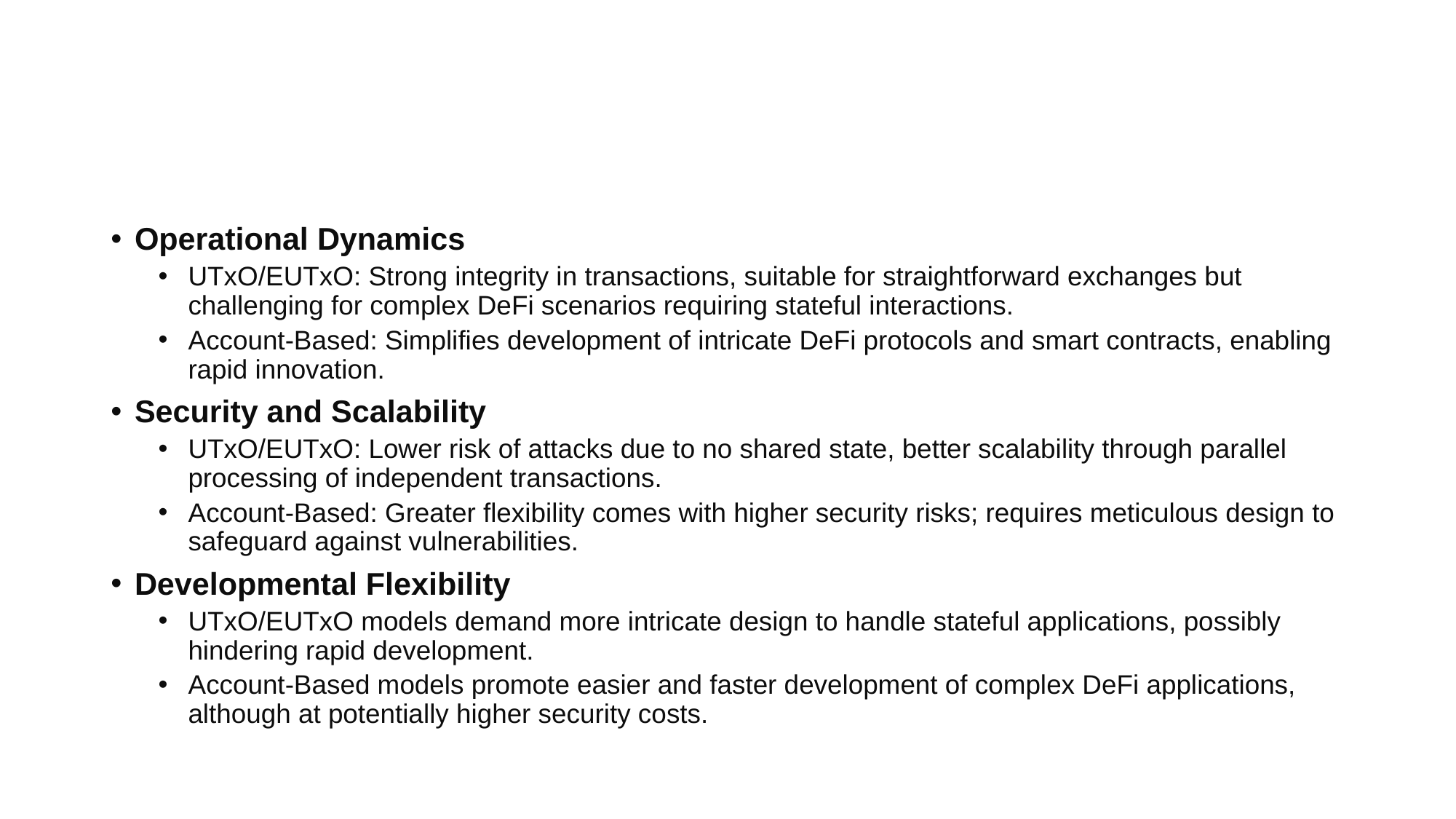

#
Operational Dynamics
UTxO/EUTxO: Strong integrity in transactions, suitable for straightforward exchanges but challenging for complex DeFi scenarios requiring stateful interactions.
Account-Based: Simplifies development of intricate DeFi protocols and smart contracts, enabling rapid innovation.
Security and Scalability
UTxO/EUTxO: Lower risk of attacks due to no shared state, better scalability through parallel processing of independent transactions.
Account-Based: Greater flexibility comes with higher security risks; requires meticulous design to safeguard against vulnerabilities.
Developmental Flexibility
UTxO/EUTxO models demand more intricate design to handle stateful applications, possibly hindering rapid development.
Account-Based models promote easier and faster development of complex DeFi applications, although at potentially higher security costs.